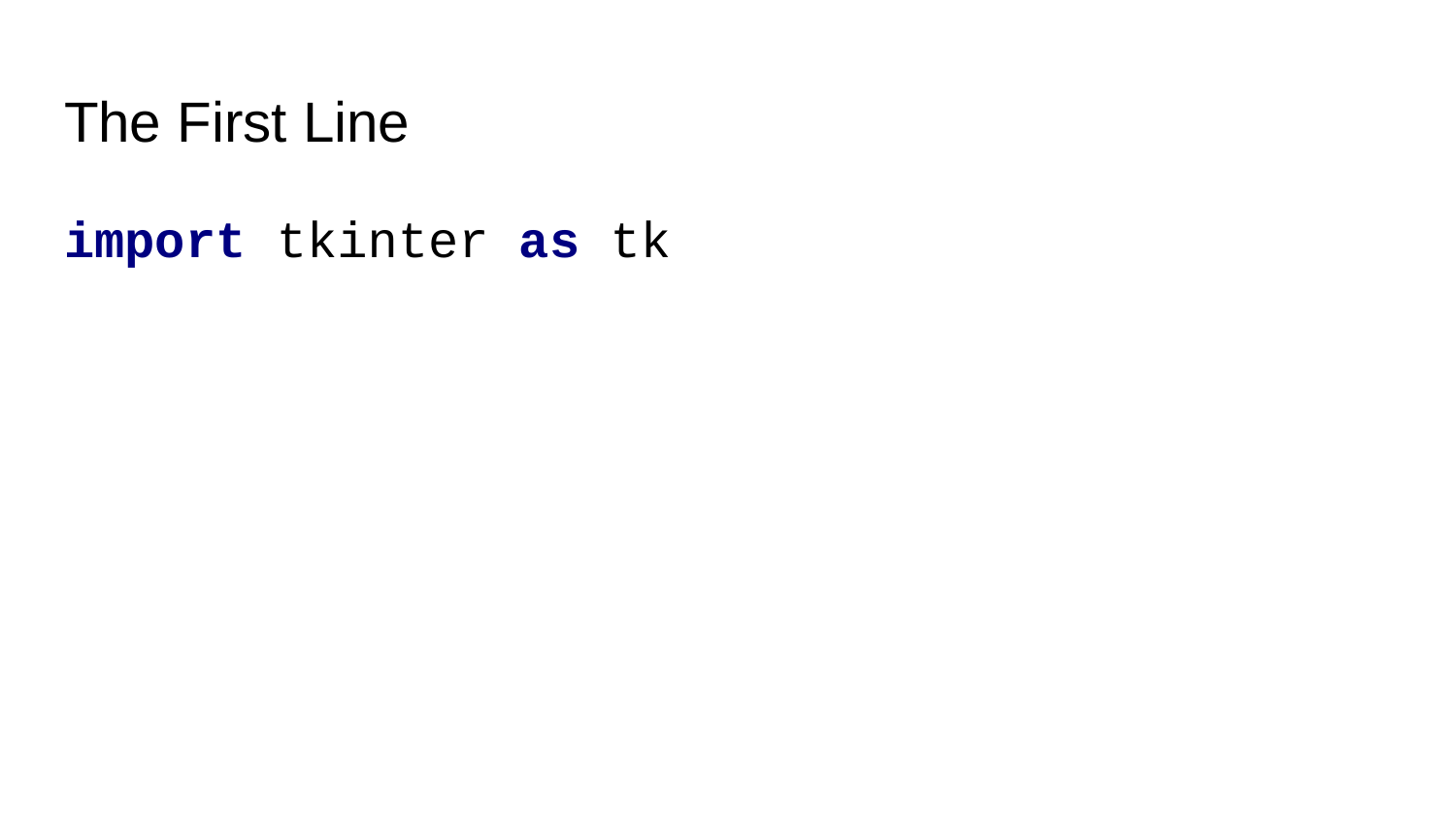

# The First Line
import tkinter as tk